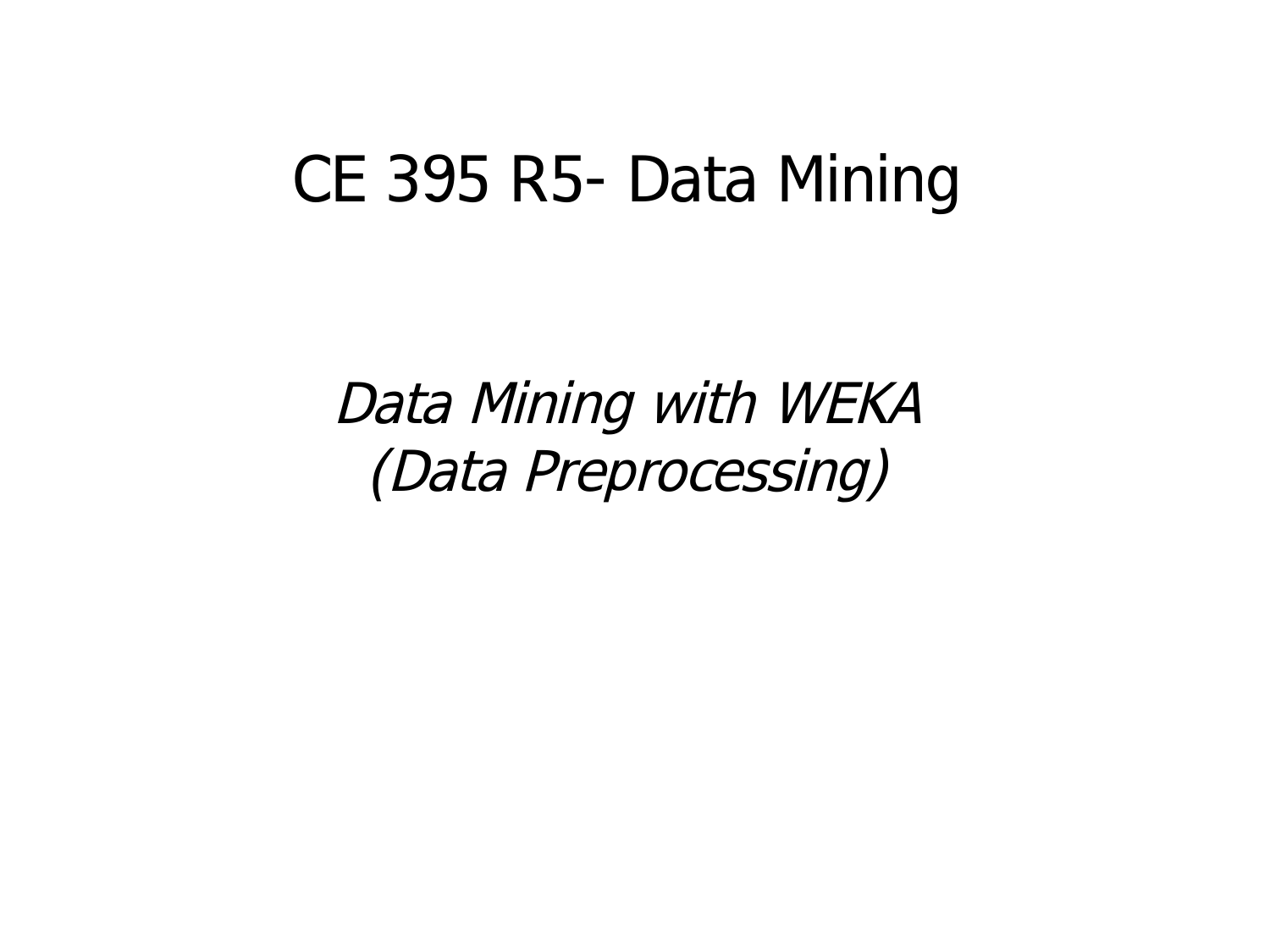

# CE 395 R5- Data Mining Data Mining with WEKA (Data Preprocessing)